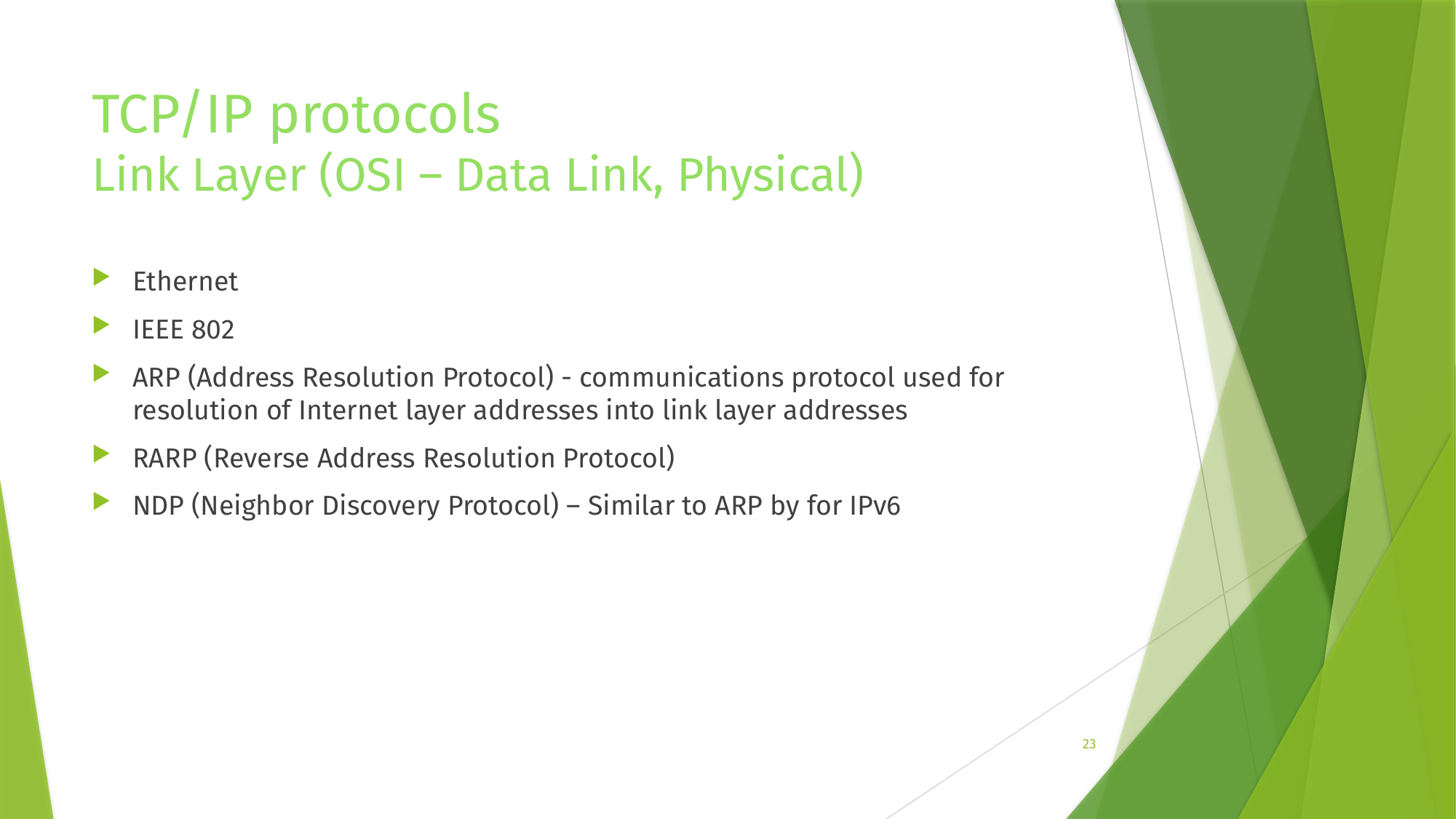

# TCP/IP protocols Link Layer (OSI – Data Link, Physical)
Ethernet
IEEE 802
ARP (Address Resolution Protocol) - communications protocol used for resolution of Internet layer addresses into link layer addresses
RARP (Reverse Address Resolution Protocol)
NDP (Neighbor Discovery Protocol) – Similar to ARP by for IPv6
23